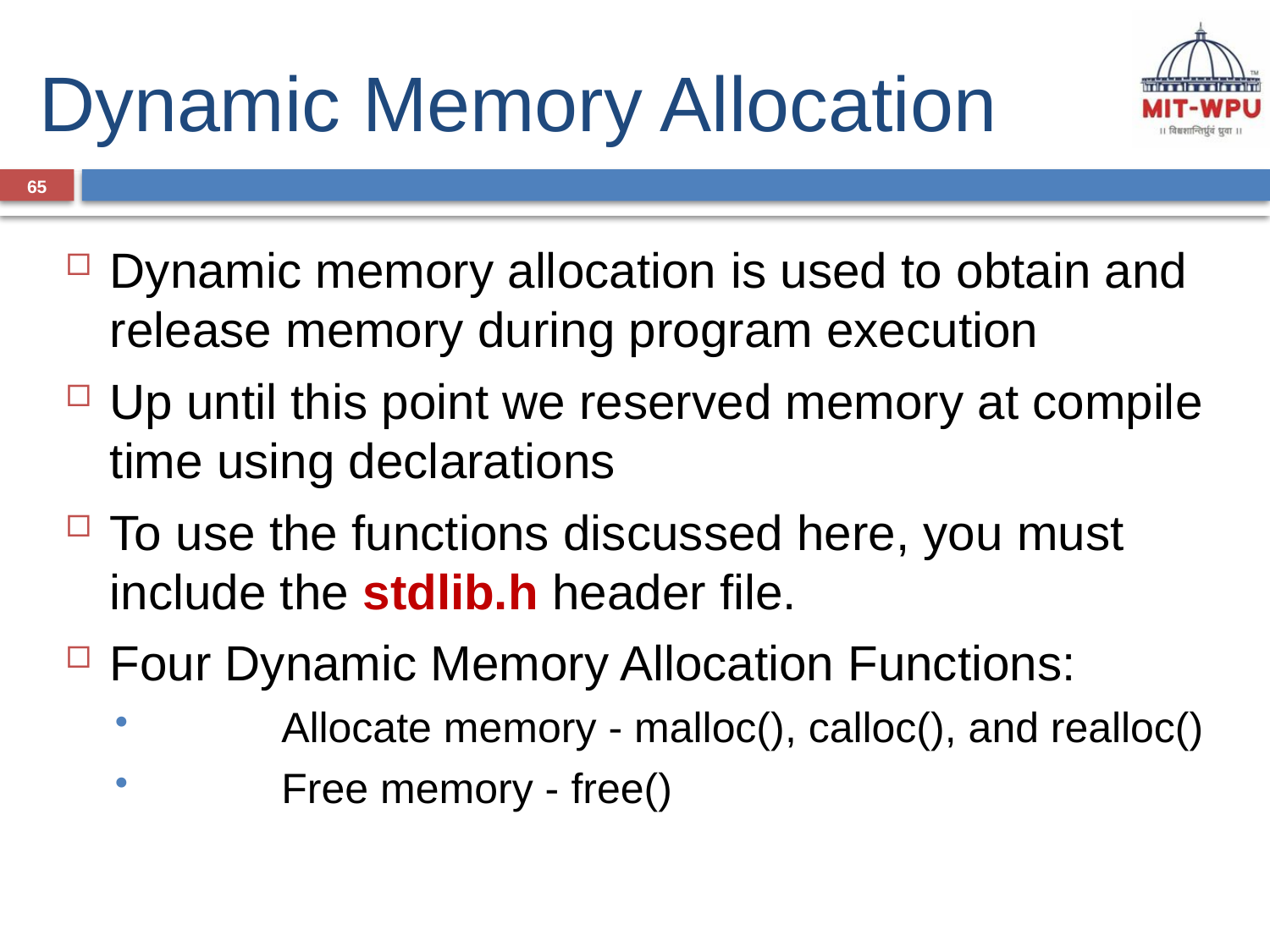

# Dynamic Memory Allocation
65
Dynamic memory allocation is used to obtain and release memory during program execution
Up until this point we reserved memory at compile time using declarations
To use the functions discussed here, you must include the stdlib.h header file.
Four Dynamic Memory Allocation Functions:
	Allocate memory - malloc(), calloc(), and realloc()
	Free memory - free()